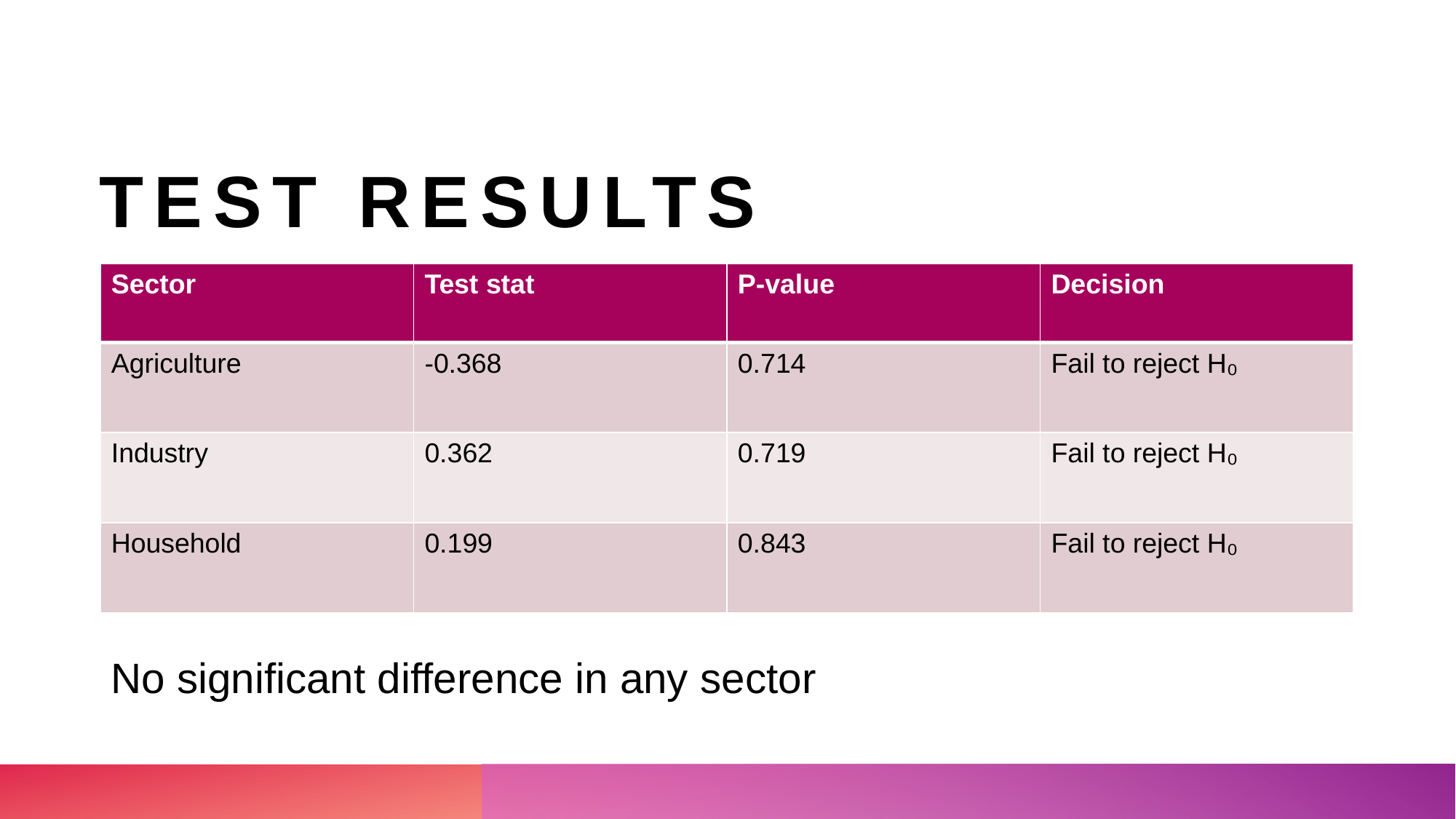

# Test Results
| Sector | Test stat | P-value | Decision |
| --- | --- | --- | --- |
| Agriculture | -0.368 | 0.714 | Fail to reject H₀ |
| Industry | 0.362 | 0.719 | Fail to reject H₀ |
| Household | 0.199 | 0.843 | Fail to reject H₀ |
No significant difference in any sector